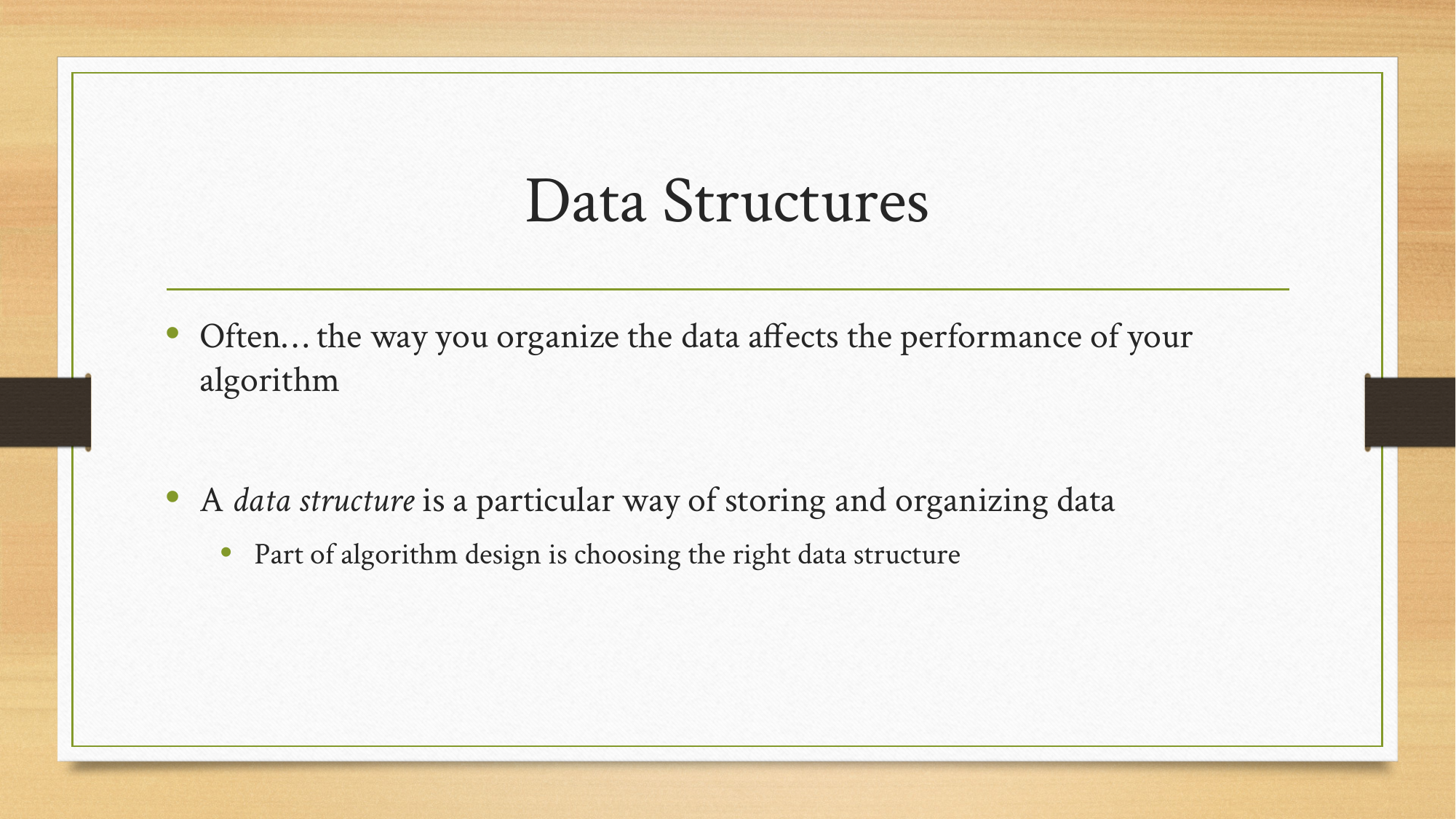

# Data Structures
Often… the way you organize the data affects the performance of your algorithm

A data structure is a particular way of storing and organizing data
Part of algorithm design is choosing the right data structure